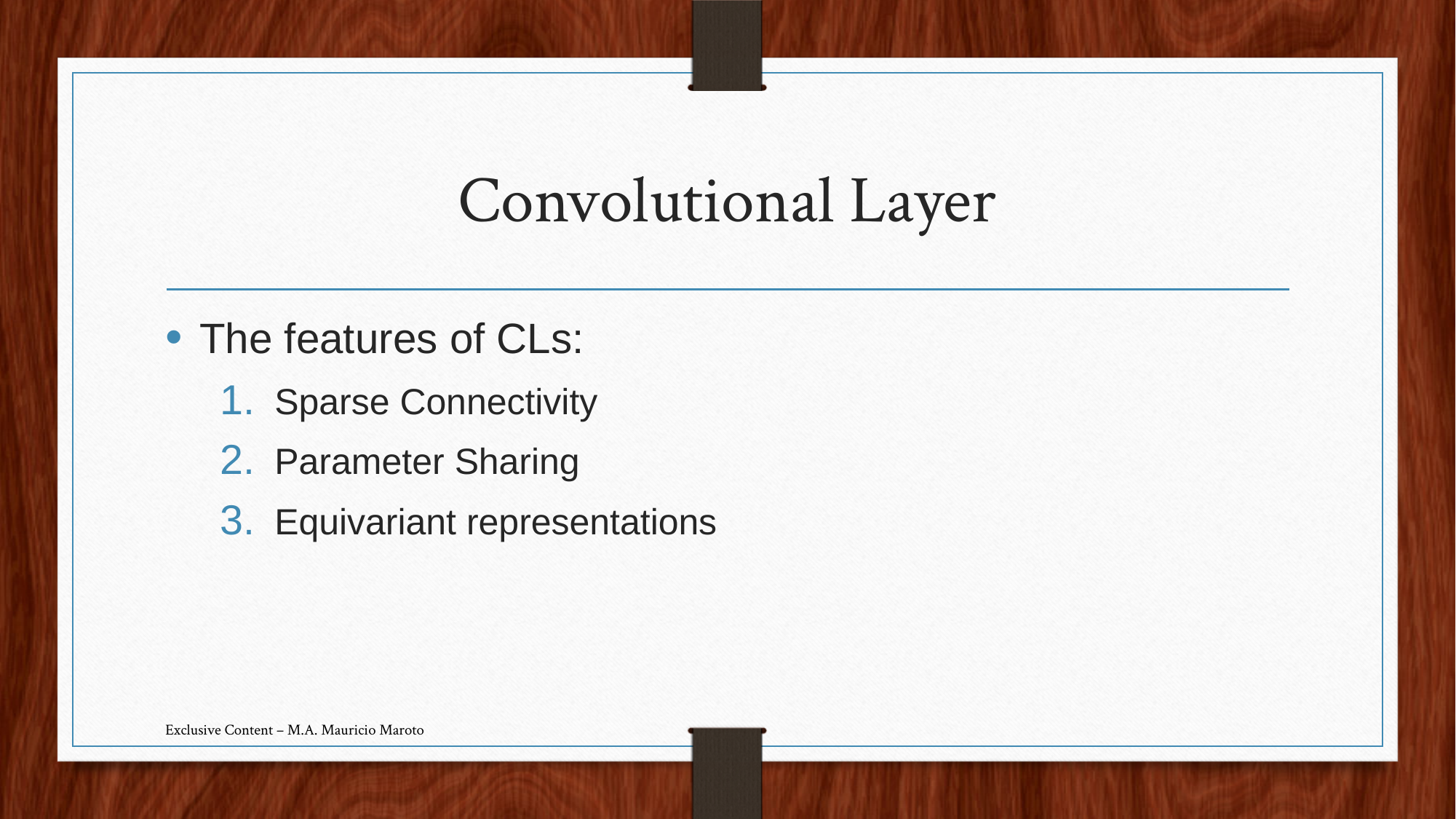

# Convolutional Layer
The features of CLs:
Sparse Connectivity
Parameter Sharing
Equivariant representations
Exclusive Content – M.A. Mauricio Maroto